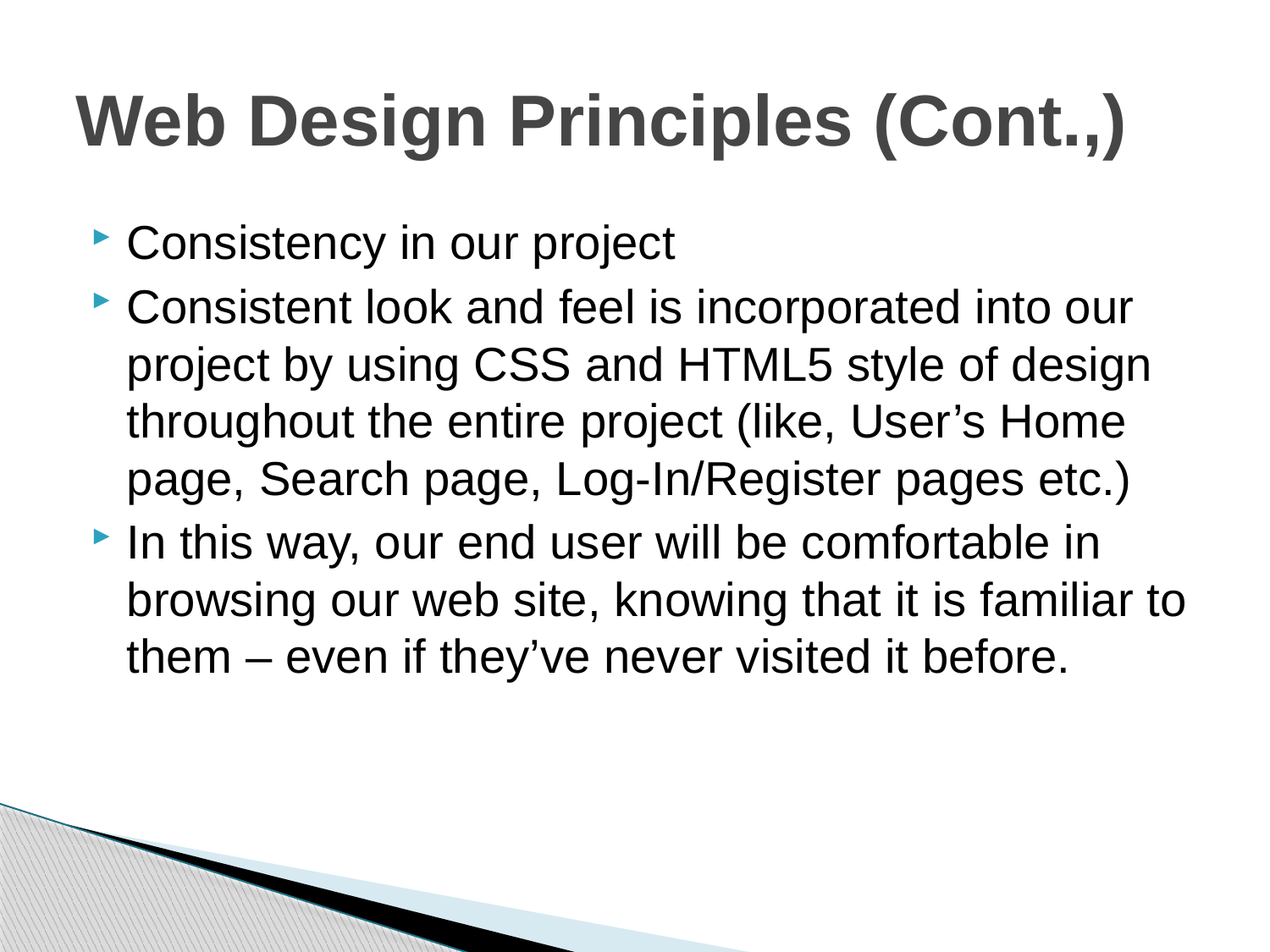

# Web Design Principles (Cont.,)
Consistency in our project
Consistent look and feel is incorporated into our project by using CSS and HTML5 style of design throughout the entire project (like, User’s Home page, Search page, Log-In/Register pages etc.)
In this way, our end user will be comfortable in browsing our web site, knowing that it is familiar to them – even if they’ve never visited it before.